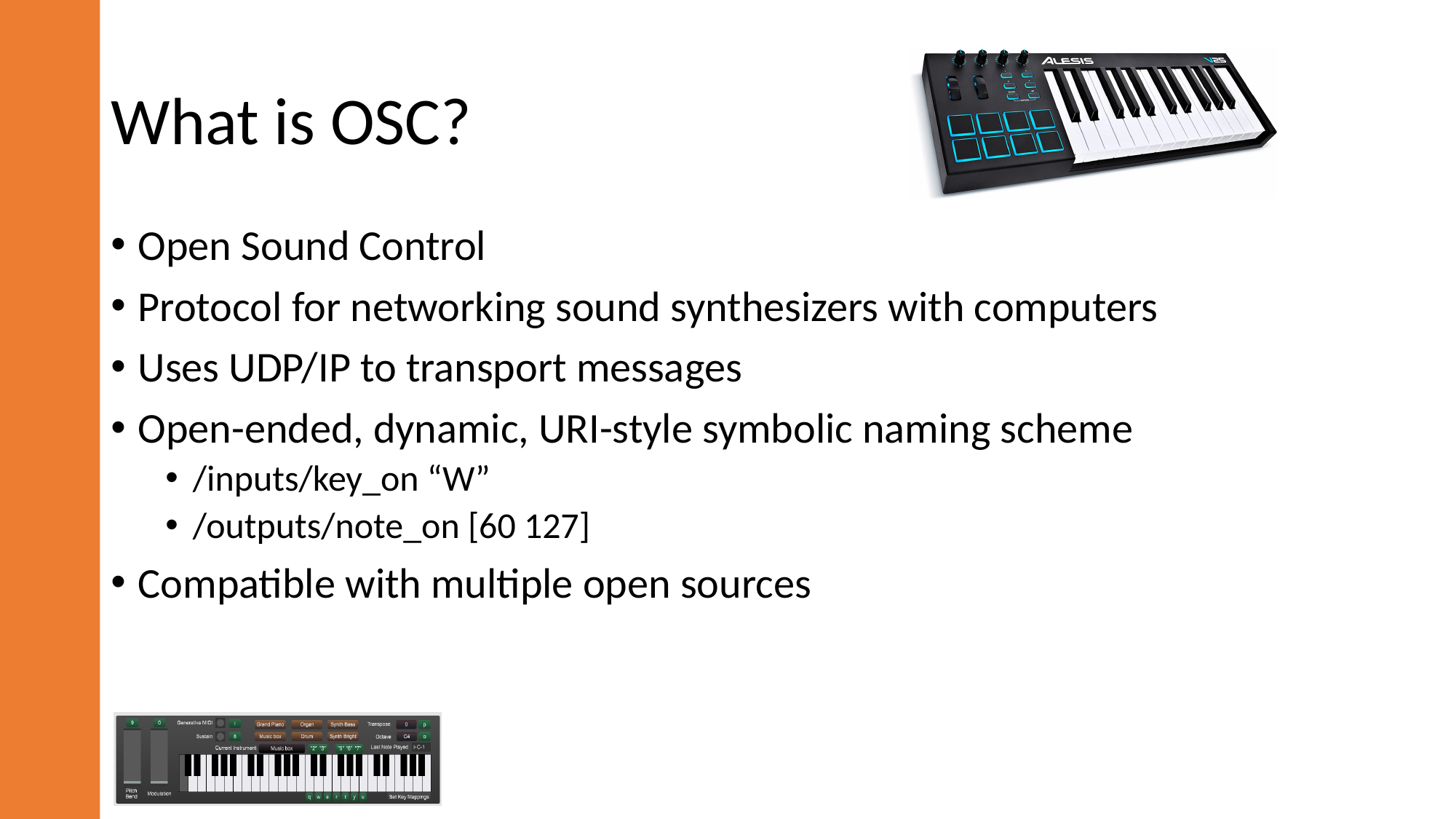

# What is OSC?
Open Sound Control
Protocol for networking sound synthesizers with computers
Uses UDP/IP to transport messages
Open-ended, dynamic, URI-style symbolic naming scheme
/inputs/key_on “W”
/outputs/note_on [60 127]
Compatible with multiple open sources